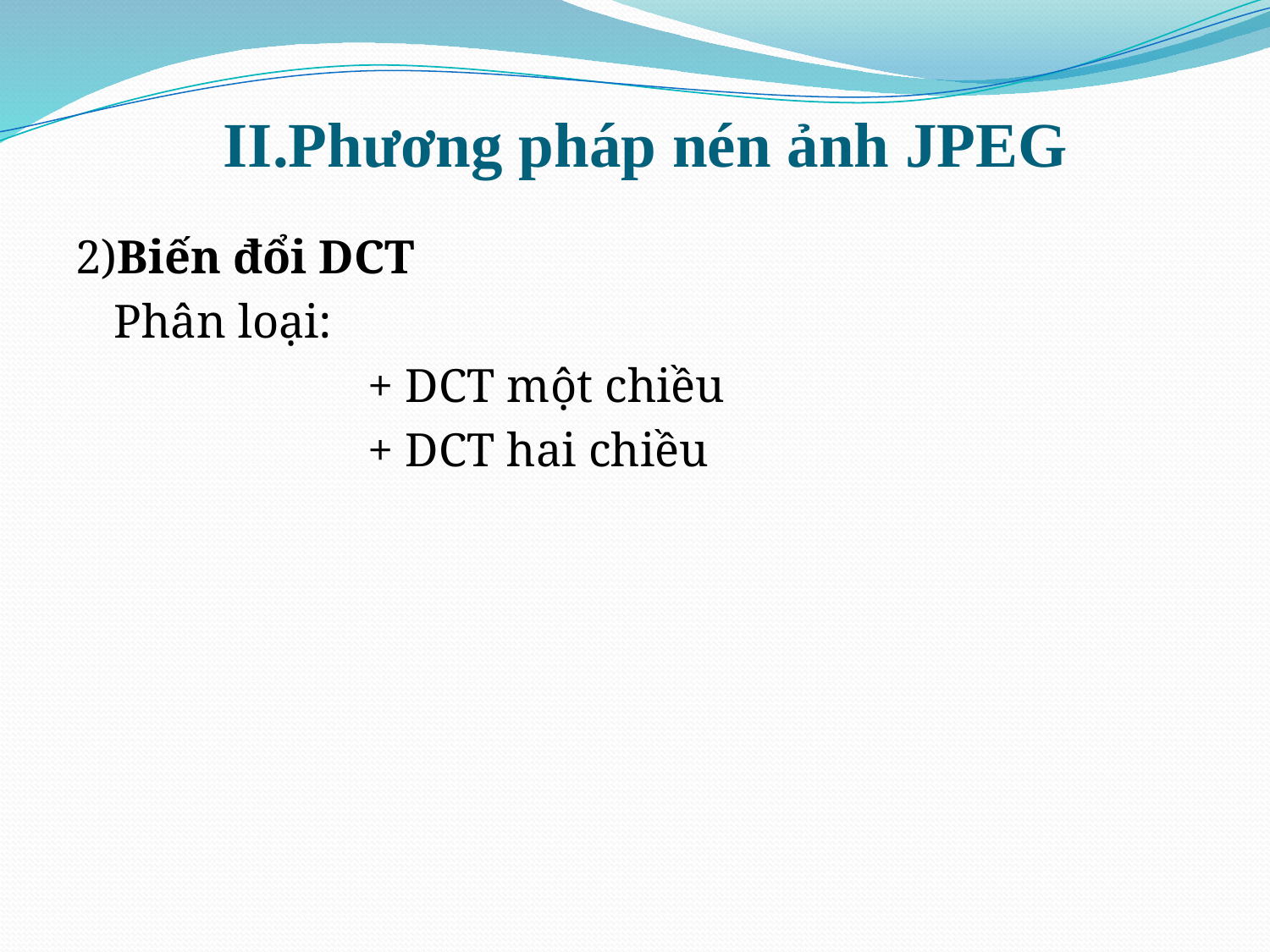

# II.Phương pháp nén ảnh JPEG

2)Biến đổi DCT
	Phân loại:
			+ DCT một chiều
			+ DCT hai chiều